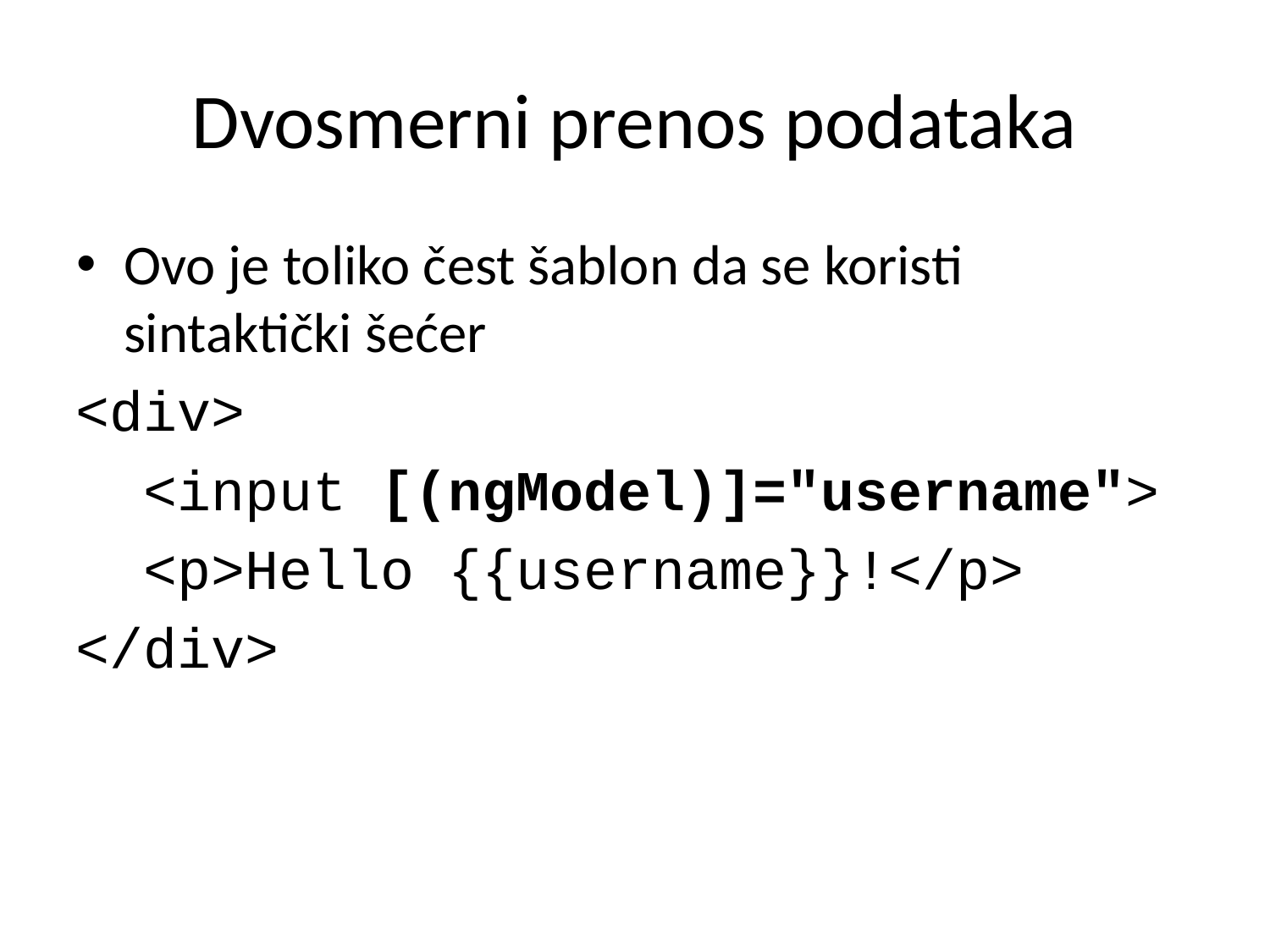

Dvosmerni prenos podataka
Ovo je toliko čest šablon da se koristi sintaktički šećer
<div>
  <input [(ngModel)]="username">
  <p>Hello {{username}}!</p>
</div>